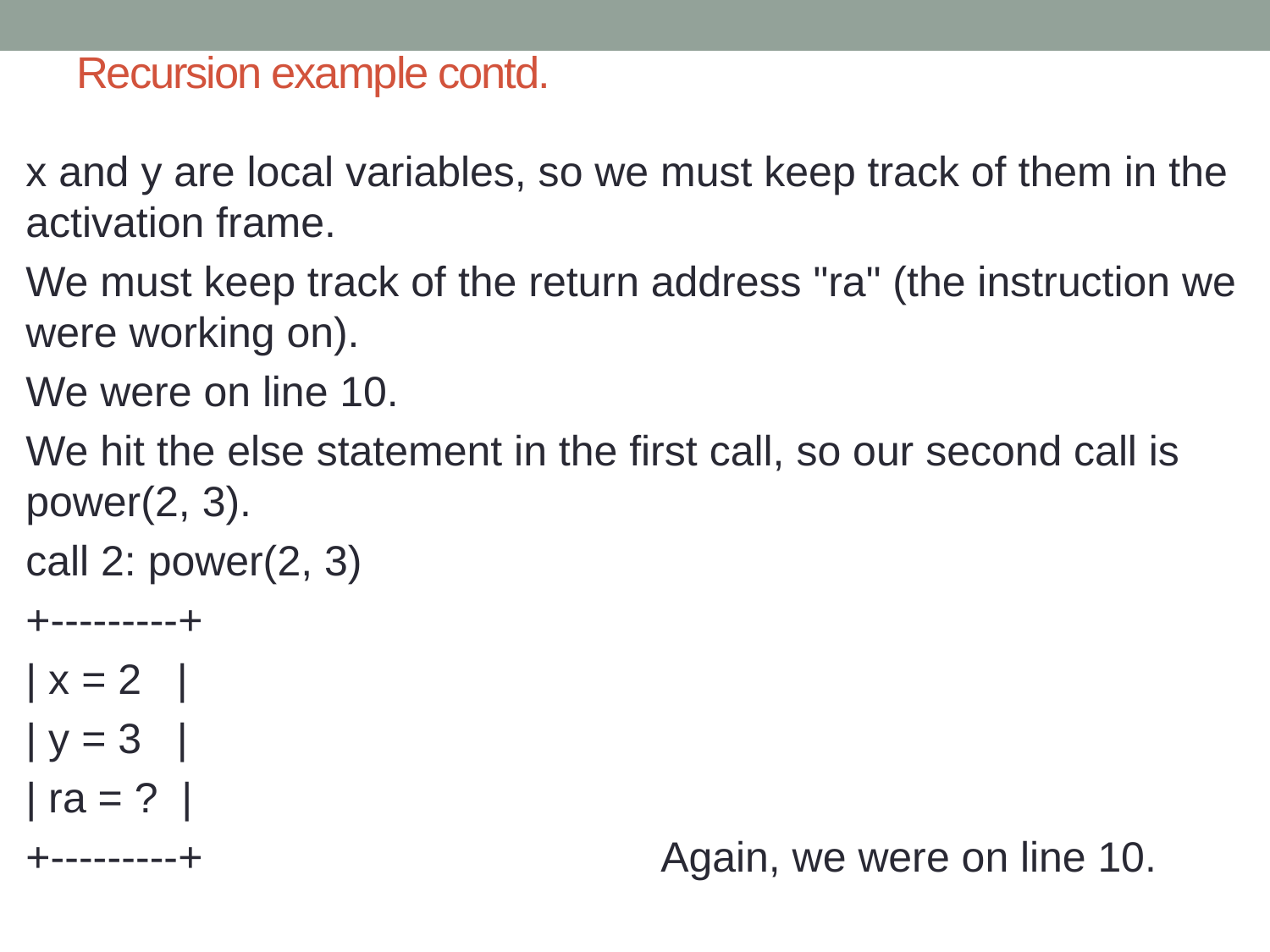

# Recursion example contd.
x and y are local variables, so we must keep track of them in the activation frame.
We must keep track of the return address "ra" (the instruction we were working on).
We were on line 10.
We hit the else statement in the first call, so our second call is power(2, 3).
call 2: power(2, 3)
+---------+
| x = 2   |
| y = 3   |
| ra = ?  |
+---------+  				Again, we were on line 10.